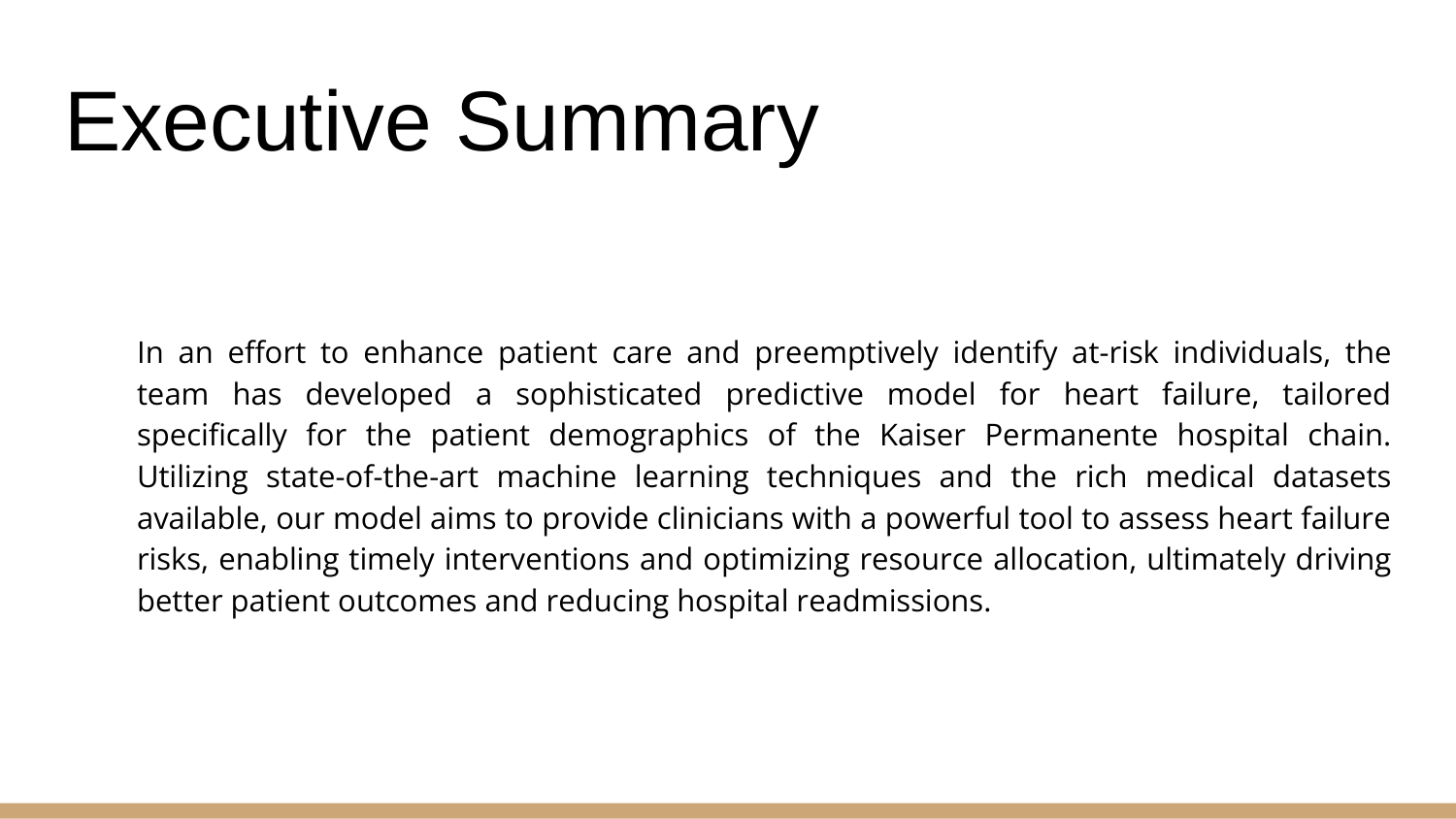

# Executive Summary

In an effort to enhance patient care and preemptively identify at-risk individuals, the team has developed a sophisticated predictive model for heart failure, tailored specifically for the patient demographics of the Kaiser Permanente hospital chain. Utilizing state-of-the-art machine learning techniques and the rich medical datasets available, our model aims to provide clinicians with a powerful tool to assess heart failure risks, enabling timely interventions and optimizing resource allocation, ultimately driving better patient outcomes and reducing hospital readmissions.